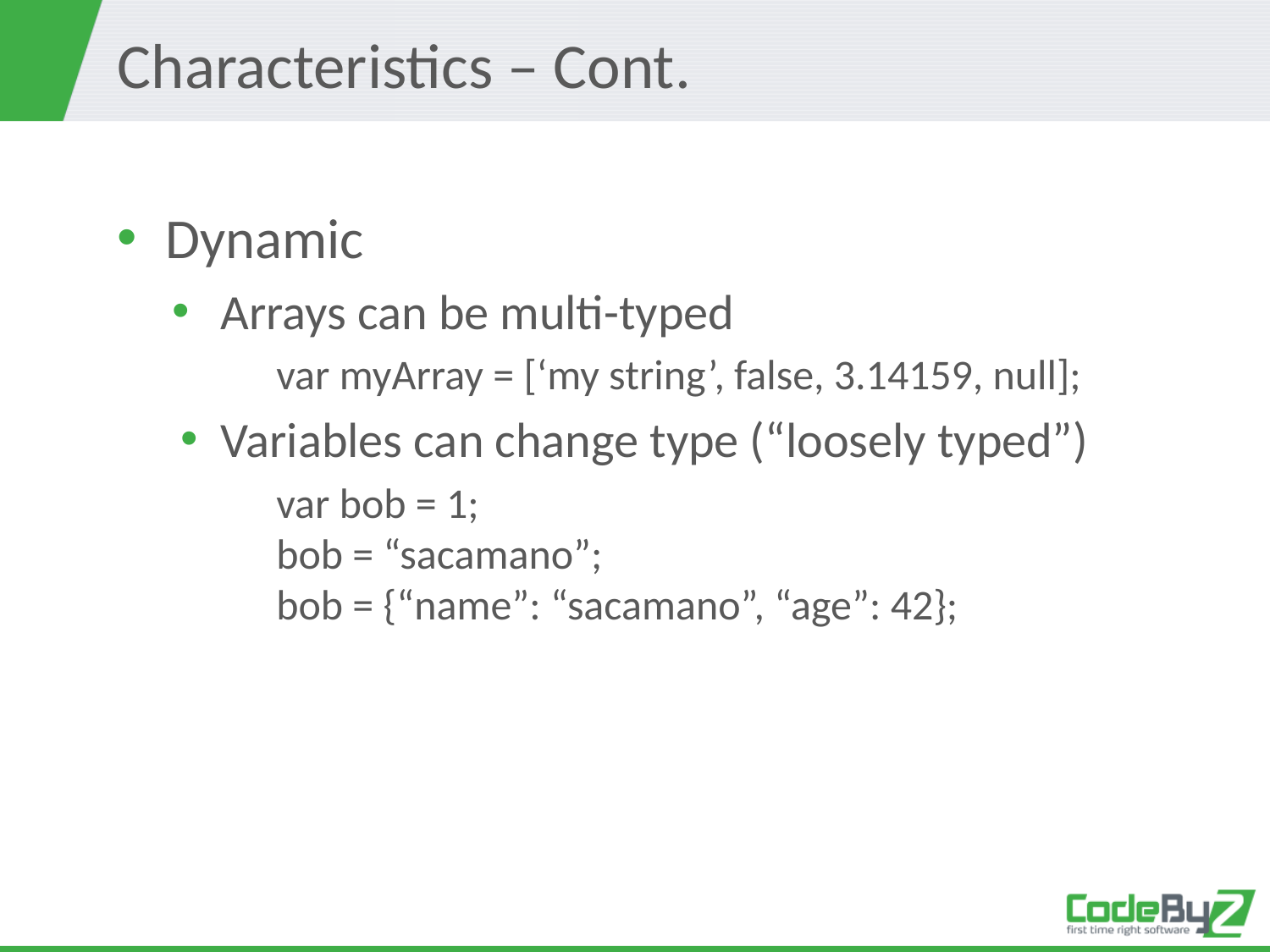

# Characteristics – Cont.
Dynamic
Arrays can be multi-typed
	var myArray = [‘my string’, false, 3.14159, null];
Variables can change type (“loosely typed”)
 	var bob = 1;
bob = “sacamano”;
bob = {“name”: “sacamano”, “age”: 42};